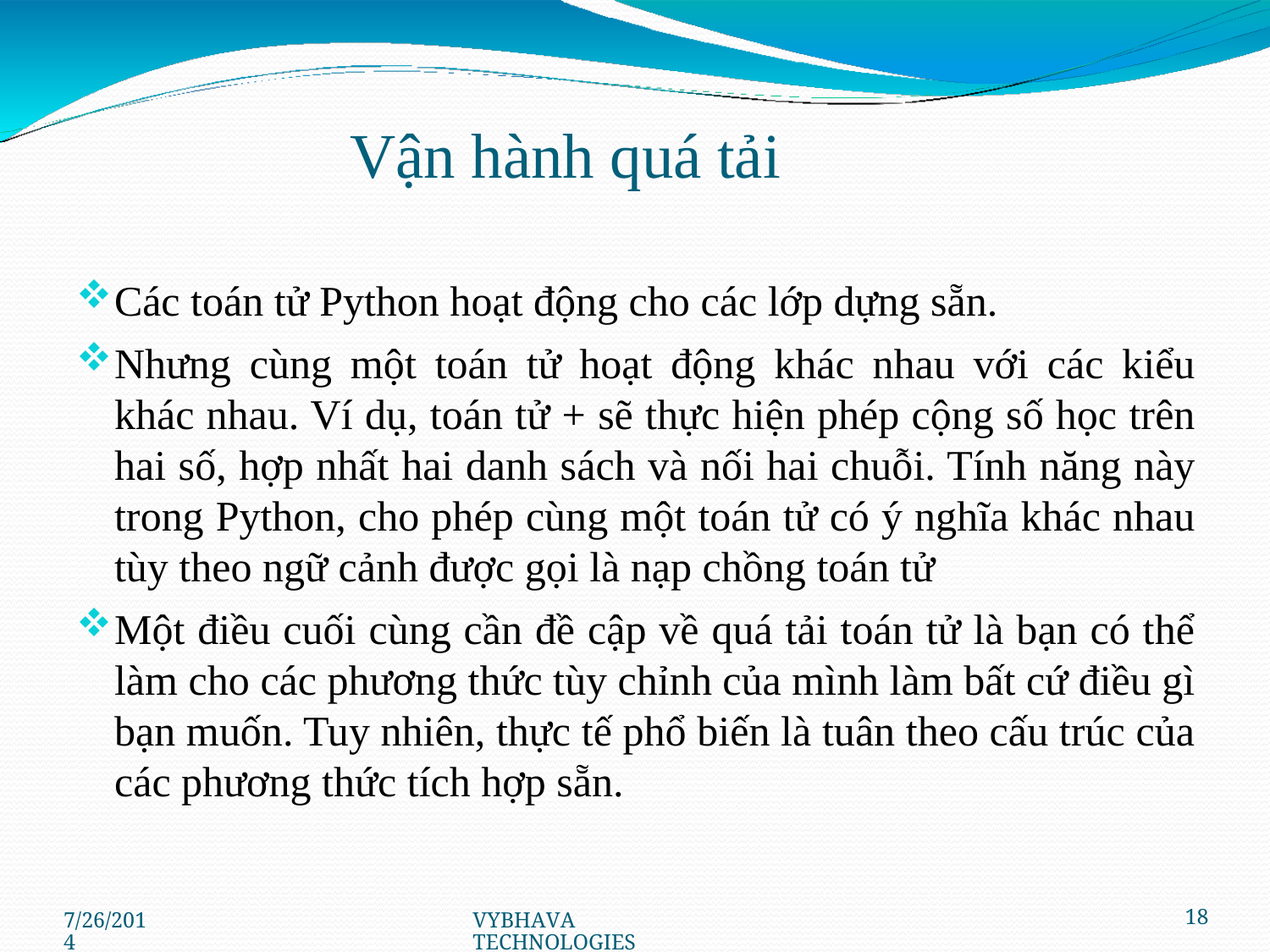

# Vận hành quá tải
Các toán tử Python hoạt động cho các lớp dựng sẵn.
Nhưng cùng một toán tử hoạt động khác nhau với các kiểu khác nhau. Ví dụ, toán tử + sẽ thực hiện phép cộng số học trên hai số, hợp nhất hai danh sách và nối hai chuỗi. Tính năng này trong Python, cho phép cùng một toán tử có ý nghĩa khác nhau tùy theo ngữ cảnh được gọi là nạp chồng toán tử
Một điều cuối cùng cần đề cập về quá tải toán tử là bạn có thể làm cho các phương thức tùy chỉnh của mình làm bất cứ điều gì bạn muốn. Tuy nhiên, thực tế phổ biến là tuân theo cấu trúc của các phương thức tích hợp sẵn.
7/26/2014
VYBHAVA TECHNOLOGIES
18